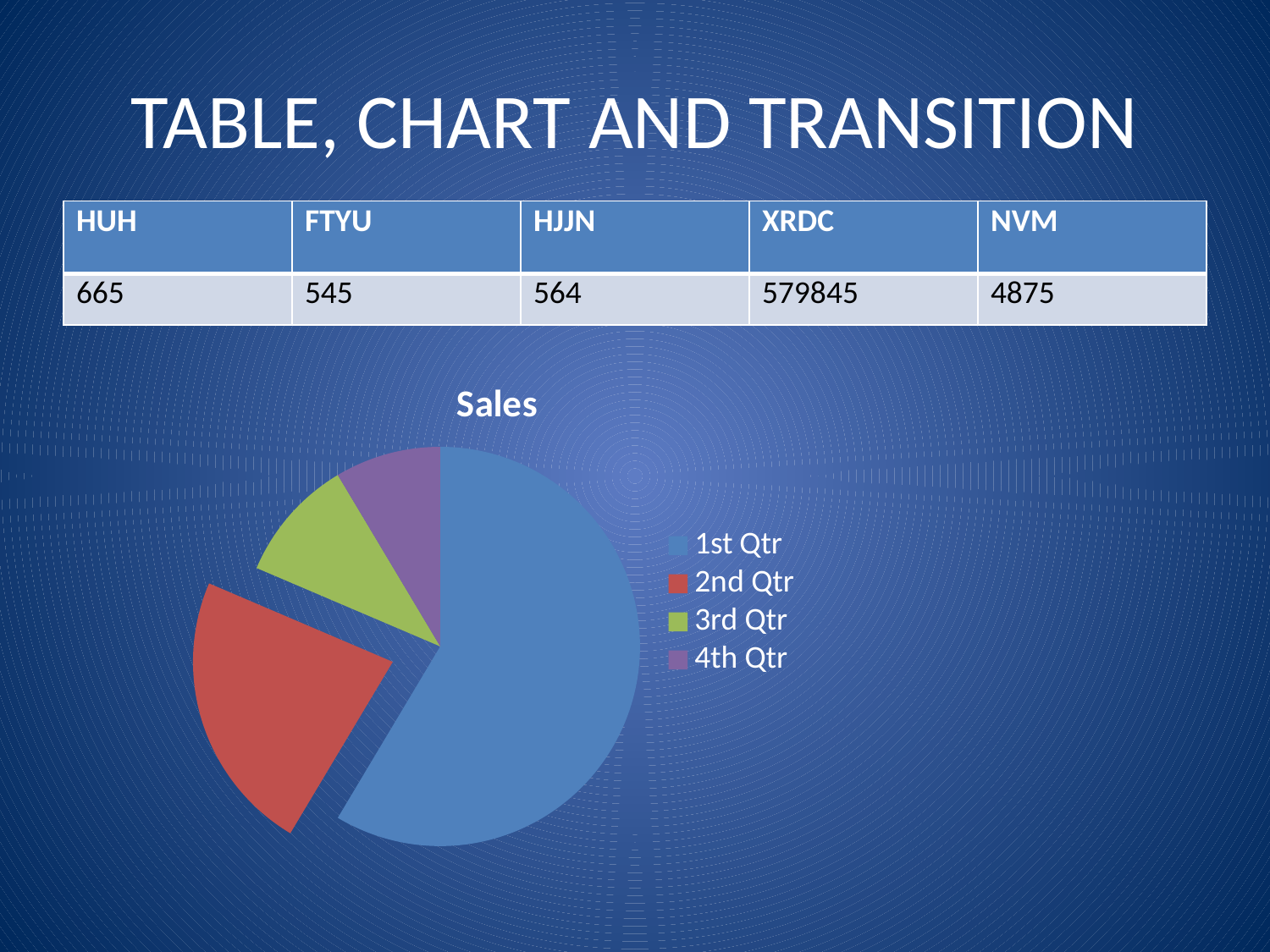

# TABLE, CHART AND TRANSITION
| HUH | FTYU | HJJN | XRDC | NVM |
| --- | --- | --- | --- | --- |
| 665 | 545 | 564 | 579845 | 4875 |

### Chart:

| Category | Sales |
|---|---|
| 1st Qtr | 8.200000000000001 |
| 2nd Qtr | 3.2 |
| 3rd Qtr | 1.4 |
| 4th Qtr | 1.2 |